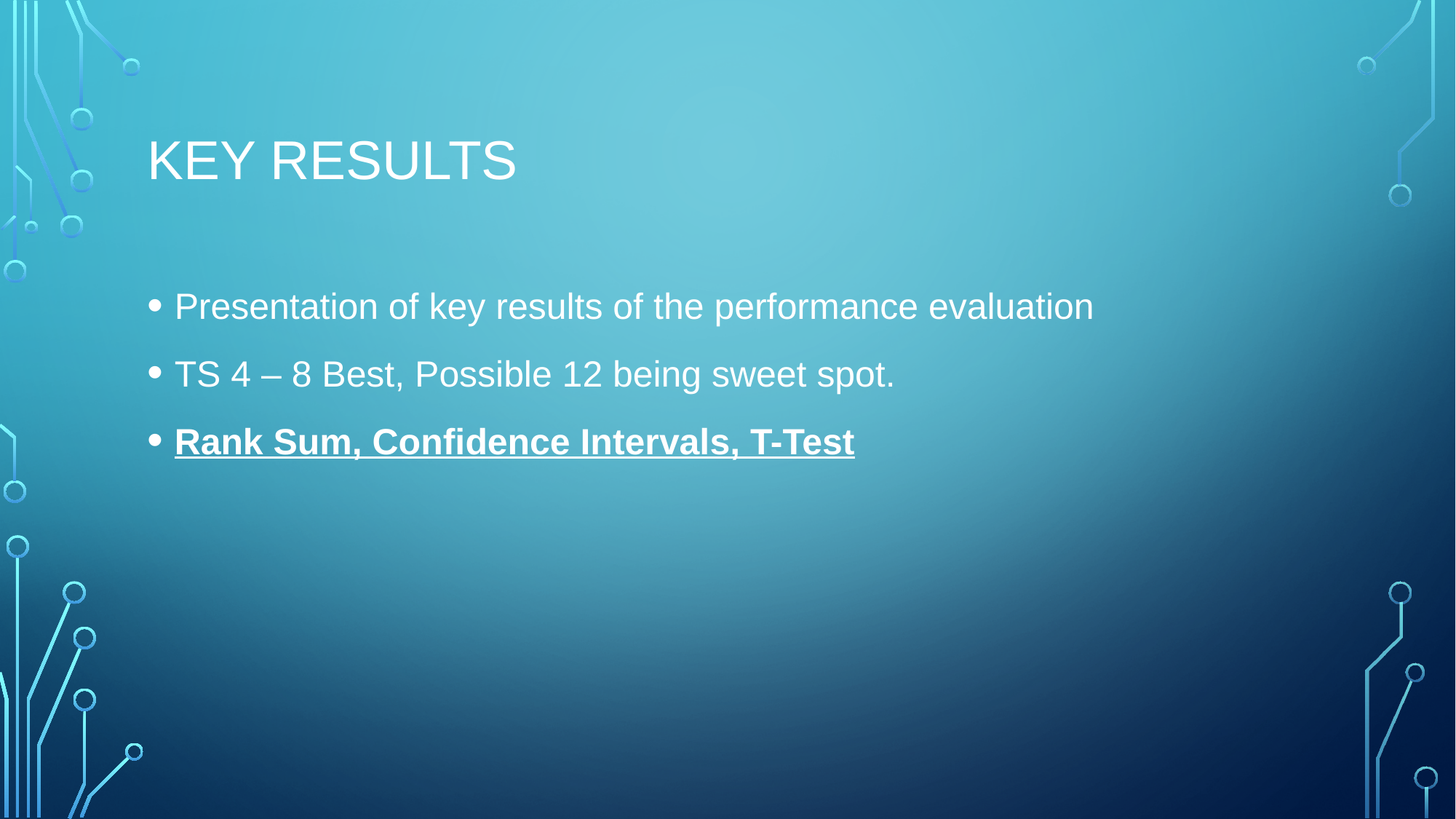

# Key results
Presentation of key results of the performance evaluation
TS 4 – 8 Best, Possible 12 being sweet spot.
Rank Sum, Confidence Intervals, T-Test